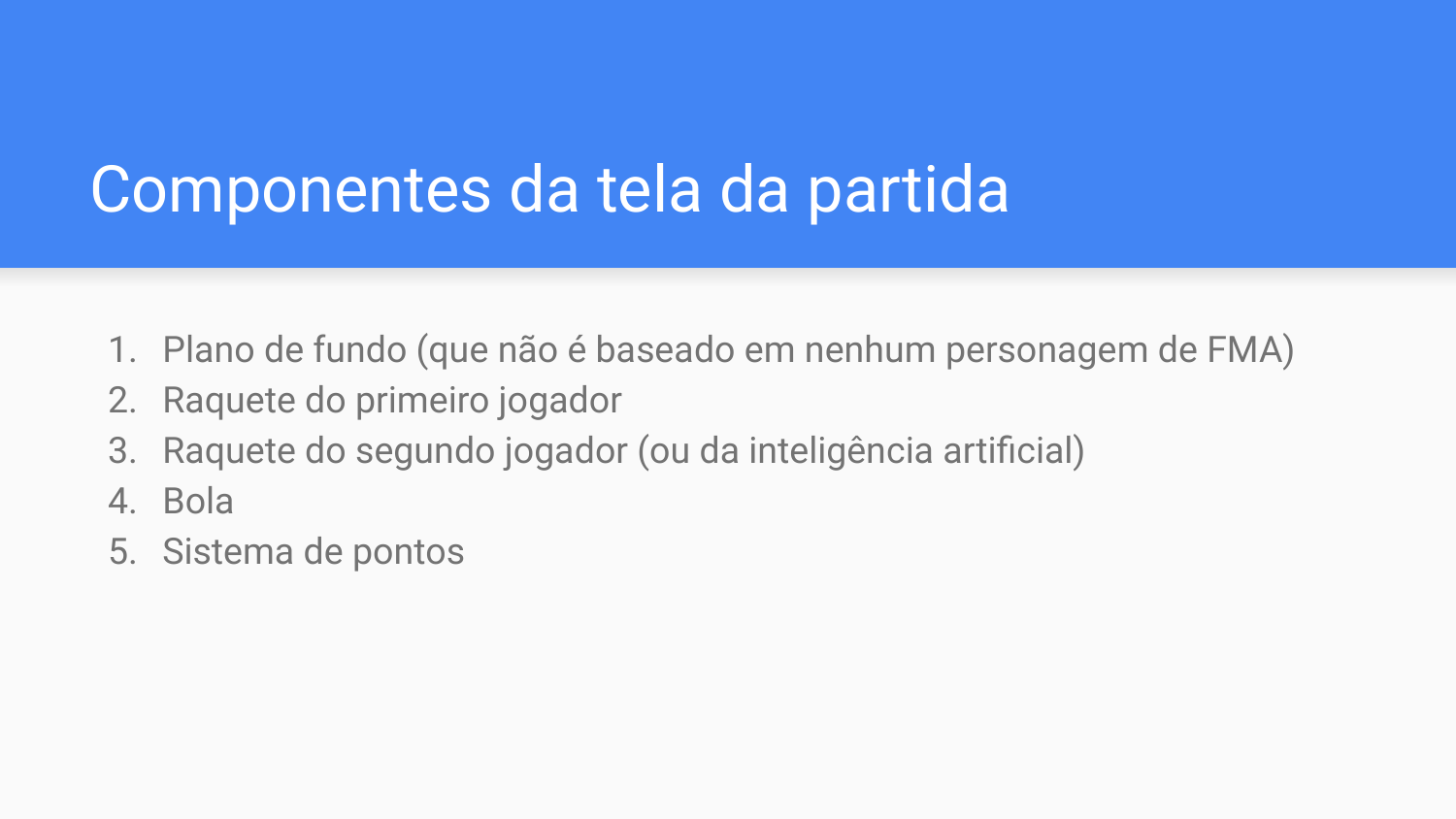

# Componentes da tela da partida
Plano de fundo (que não é baseado em nenhum personagem de FMA)
Raquete do primeiro jogador
Raquete do segundo jogador (ou da inteligência artificial)
Bola
Sistema de pontos